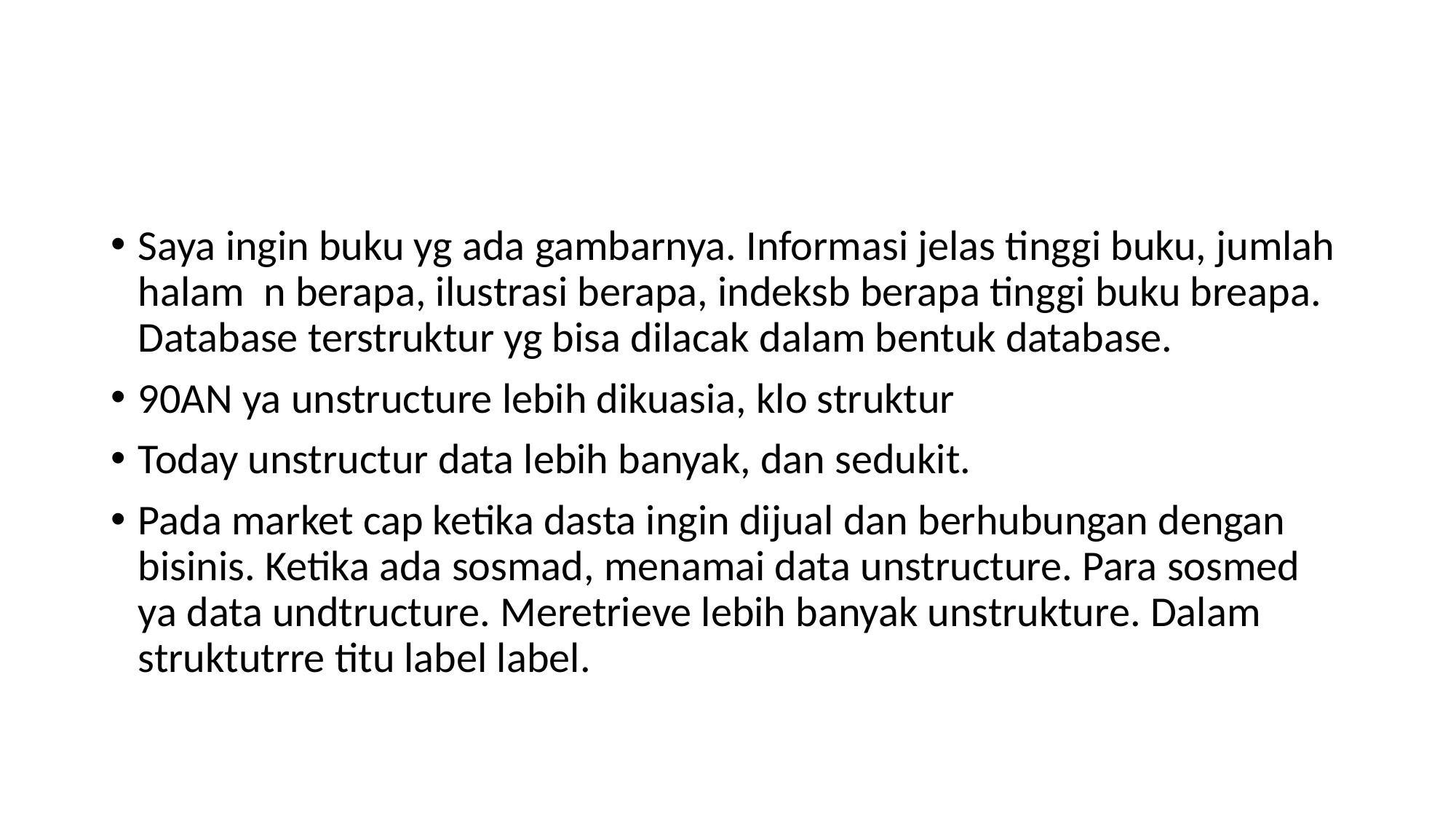

#
Saya ingin buku yg ada gambarnya. Informasi jelas tinggi buku, jumlah halam  n berapa, ilustrasi berapa, indeksb berapa tinggi buku breapa. Database terstruktur yg bisa dilacak dalam bentuk database.
90AN ya unstructure lebih dikuasia, klo struktur
Today unstructur data lebih banyak, dan sedukit.
Pada market cap ketika dasta ingin dijual dan berhubungan dengan bisinis. Ketika ada sosmad, menamai data unstructure. Para sosmed ya data undtructure. Meretrieve lebih banyak unstrukture. Dalam struktutrre titu label label.